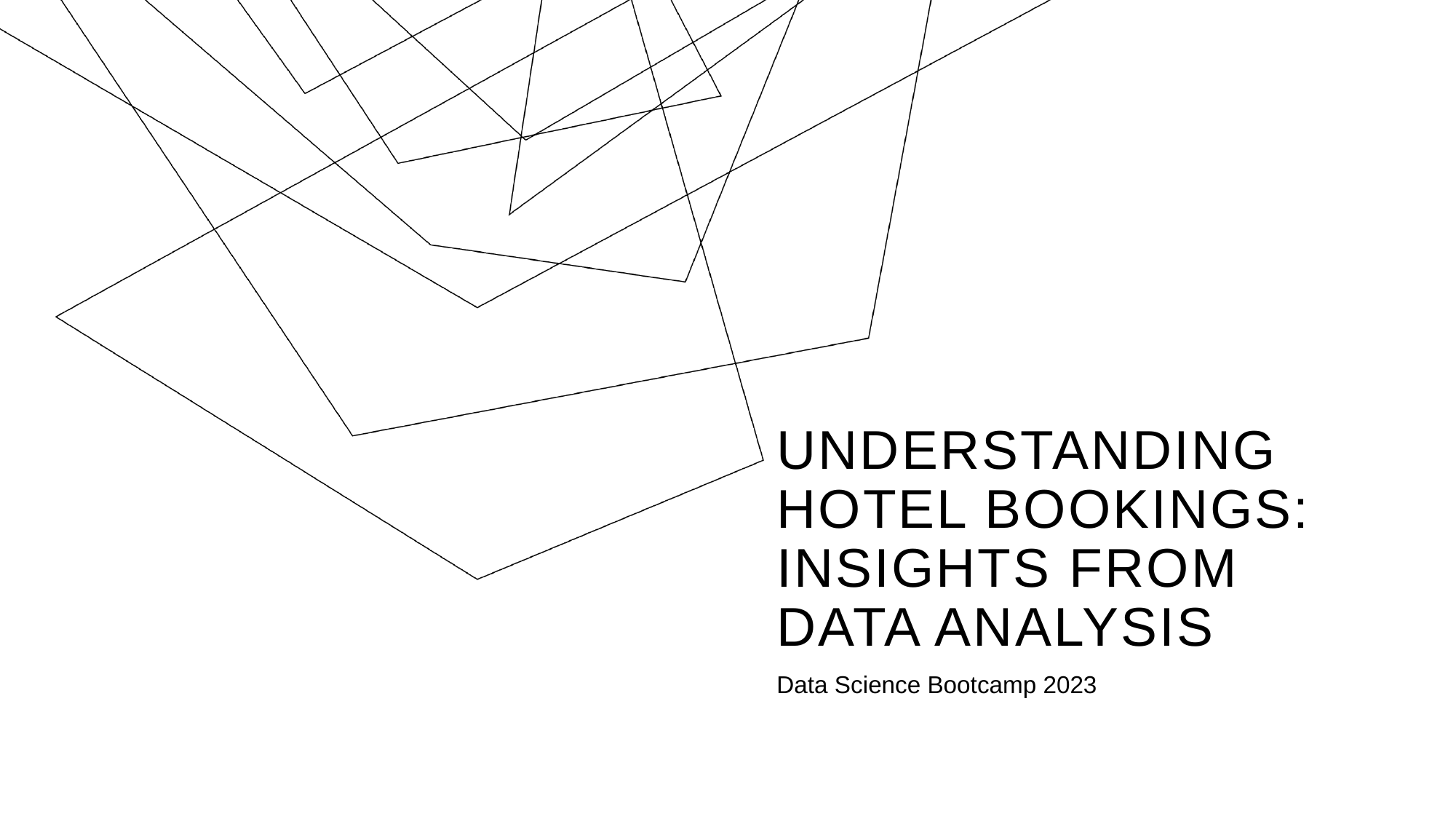

# Understanding Hotel Bookings: Insights from Data Analysis
Data Science Bootcamp 2023